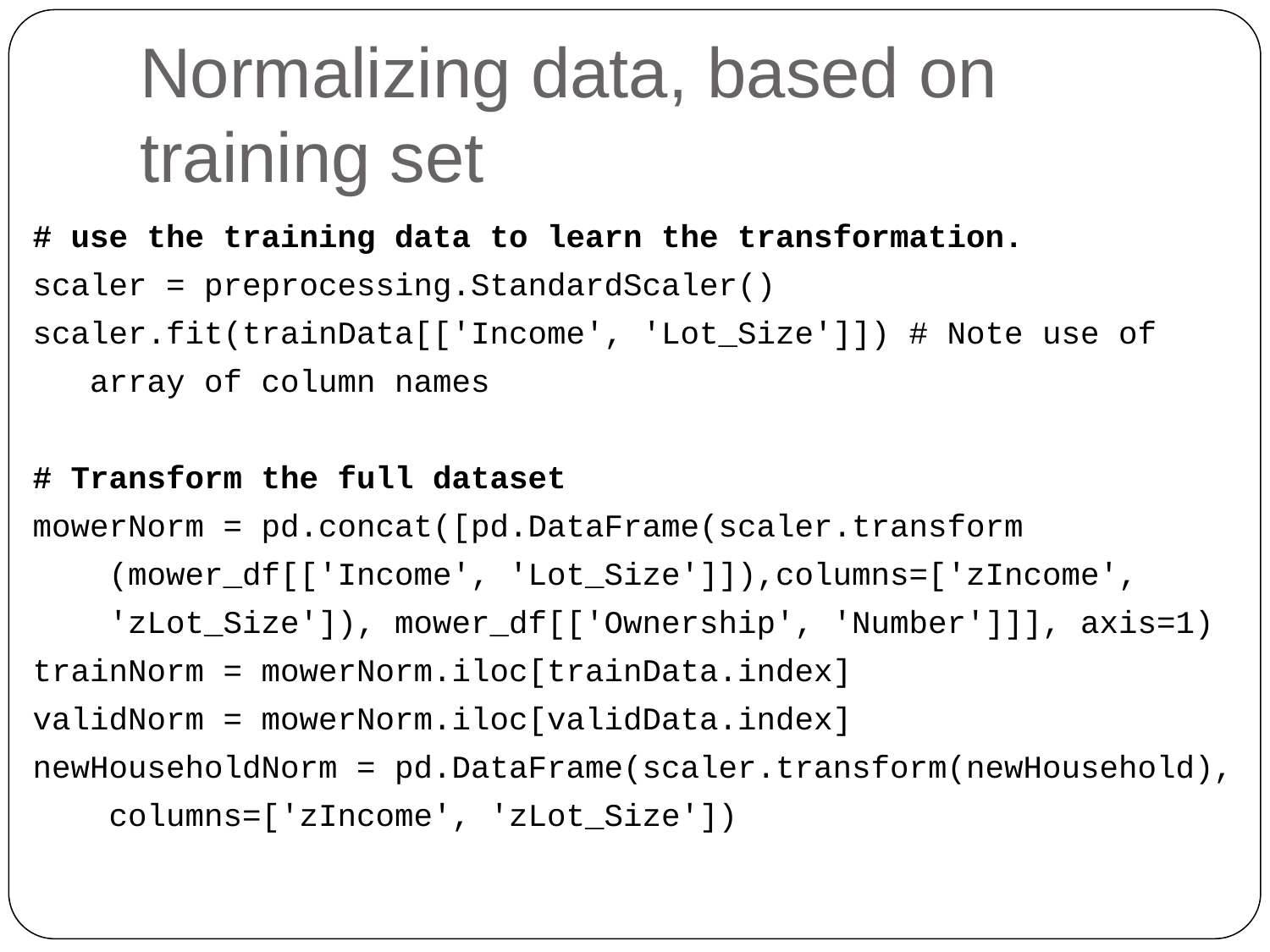

# Normalizing data, based on training set
# use the training data to learn the transformation.
scaler = preprocessing.StandardScaler()
scaler.fit(trainData[['Income', 'Lot_Size']]) # Note use of
   array of column names

# Transform the full dataset
mowerNorm = pd.concat([pd.DataFrame(scaler.transform
    (mower_df[['Income', 'Lot_Size']]),columns=['zIncome',
    'zLot_Size']), mower_df[['Ownership', 'Number']]], axis=1)
trainNorm = mowerNorm.iloc[trainData.index]
validNorm = mowerNorm.iloc[validData.index]
newHouseholdNorm = pd.DataFrame(scaler.transform(newHousehold),
    columns=['zIncome', 'zLot_Size'])

*termed the test set in R